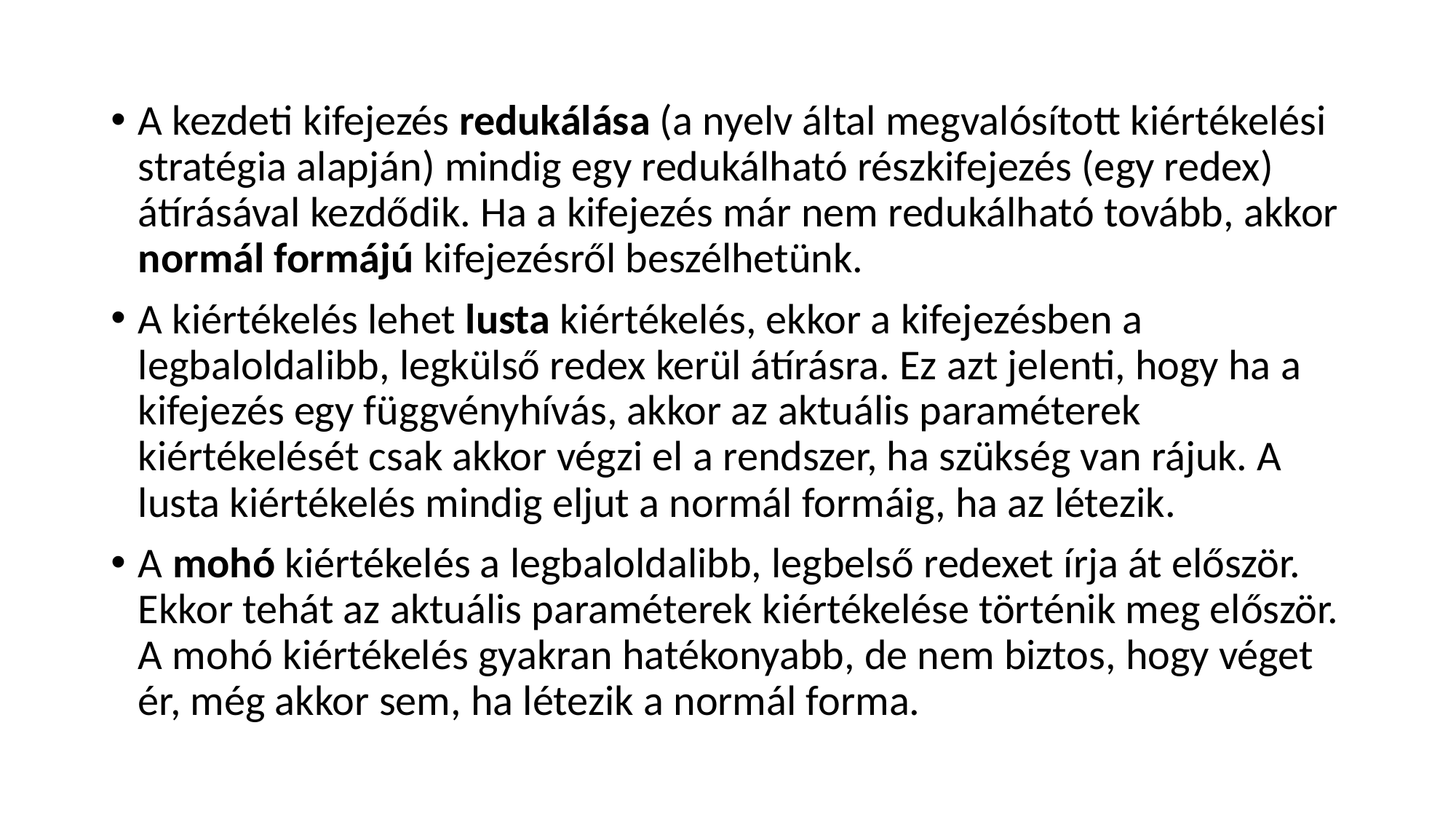

A kezdeti kifejezés redukálása (a nyelv által megvalósított kiértékelési stratégia alapján) mindig egy redukálható részkifejezés (egy redex) átírásával kezdődik. Ha a kifejezés már nem redukálható tovább, akkor normál formájú kifejezésről beszélhetünk.
A kiértékelés lehet lusta kiértékelés, ekkor a kifejezésben a legbaloldalibb, legkülső redex kerül átírásra. Ez azt jelenti, hogy ha a kifejezés egy függvényhívás, akkor az aktuális paraméterek kiértékelését csak akkor végzi el a rendszer, ha szükség van rájuk. A lusta kiértékelés mindig eljut a normál formáig, ha az létezik.
A mohó kiértékelés a legbaloldalibb, legbelső redexet írja át először. Ekkor tehát az aktuális paraméterek kiértékelése történik meg először. A mohó kiértékelés gyakran hatékonyabb, de nem biztos, hogy véget ér, még akkor sem, ha létezik a normál forma.